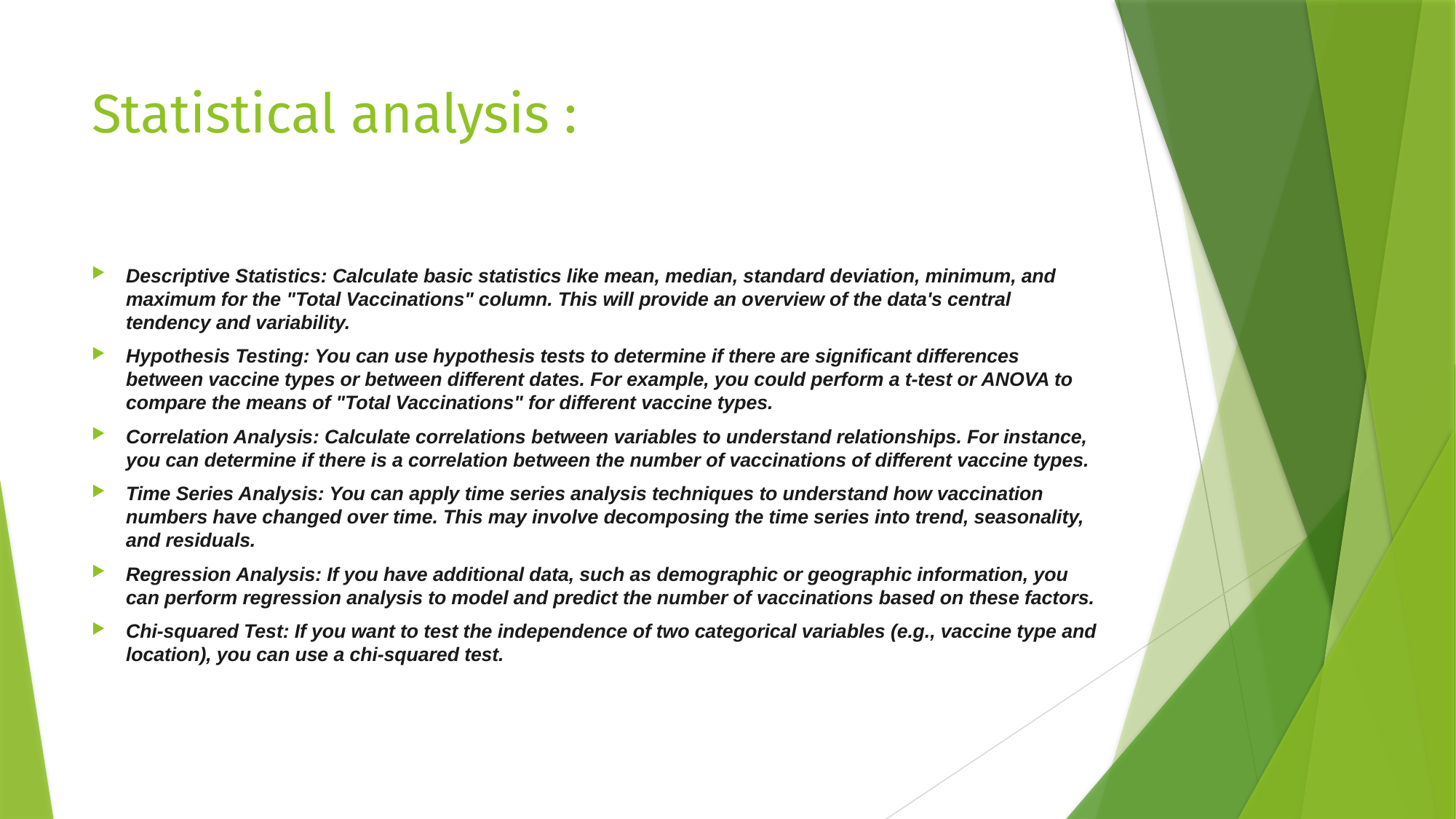

# Statistical analysis :
Descriptive Statistics: Calculate basic statistics like mean, median, standard deviation, minimum, and maximum for the "Total Vaccinations" column. This will provide an overview of the data's central tendency and variability.
Hypothesis Testing: You can use hypothesis tests to determine if there are significant differences between vaccine types or between different dates. For example, you could perform a t-test or ANOVA to compare the means of "Total Vaccinations" for different vaccine types.
Correlation Analysis: Calculate correlations between variables to understand relationships. For instance, you can determine if there is a correlation between the number of vaccinations of different vaccine types.
Time Series Analysis: You can apply time series analysis techniques to understand how vaccination numbers have changed over time. This may involve decomposing the time series into trend, seasonality, and residuals.
Regression Analysis: If you have additional data, such as demographic or geographic information, you can perform regression analysis to model and predict the number of vaccinations based on these factors.
Chi-squared Test: If you want to test the independence of two categorical variables (e.g., vaccine type and location), you can use a chi-squared test.